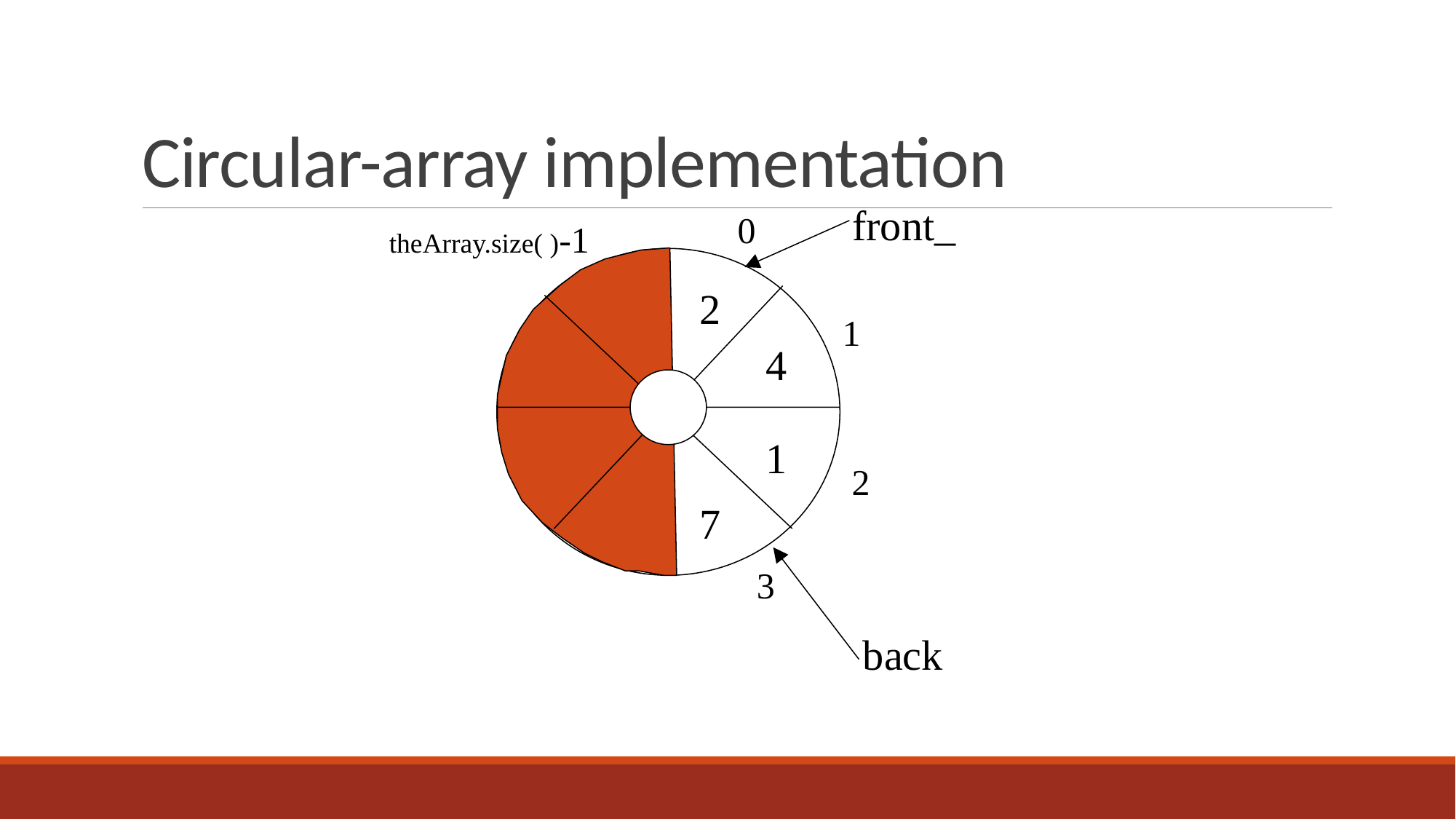

# Circular-array implementation
front_
0
theArray.size( )-1

2

1
4

1
2
7
3

back